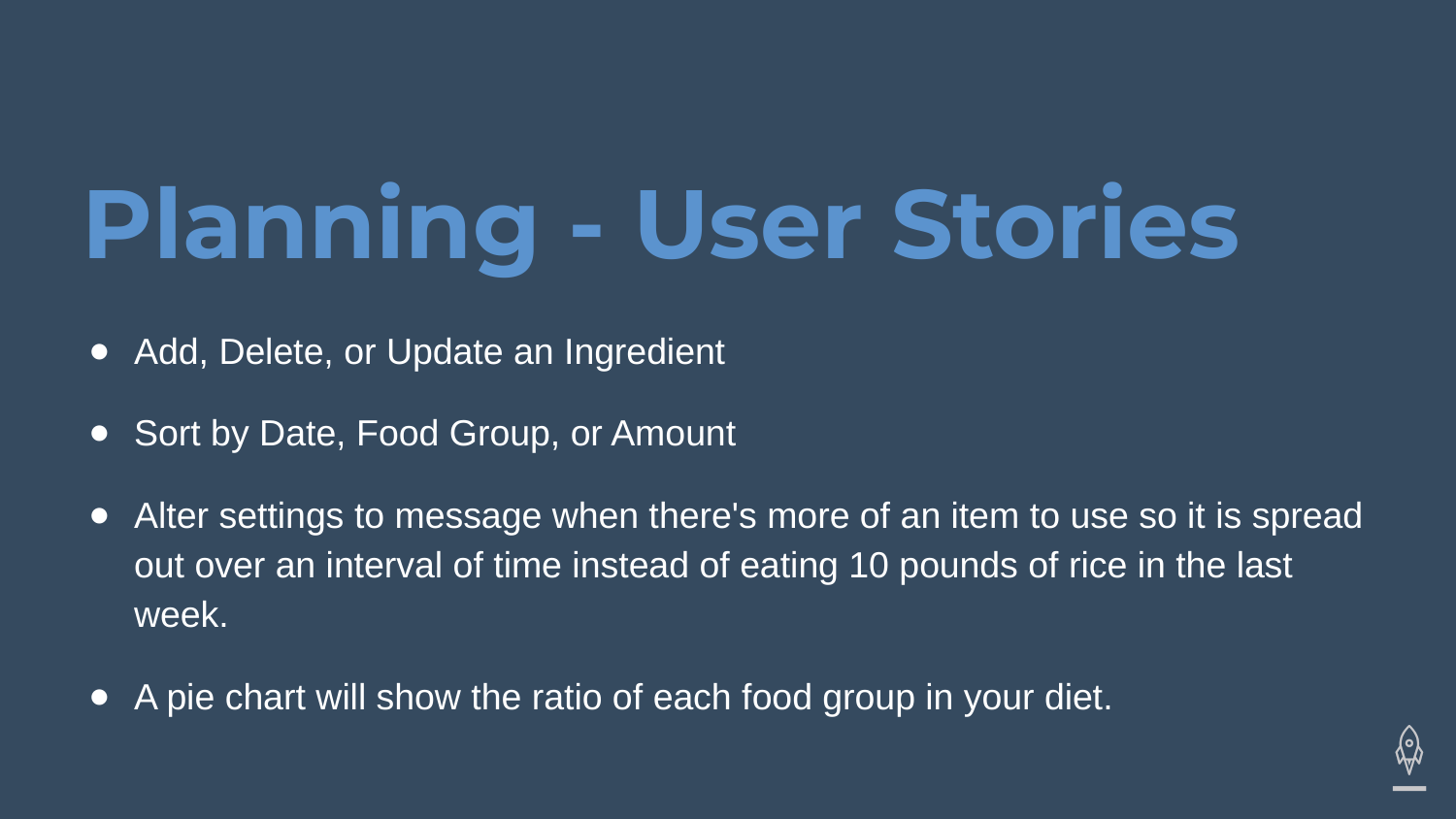

# Planning - User Stories
Add, Delete, or Update an Ingredient
Sort by Date, Food Group, or Amount
Alter settings to message when there's more of an item to use so it is spread out over an interval of time instead of eating 10 pounds of rice in the last week.
A pie chart will show the ratio of each food group in your diet.